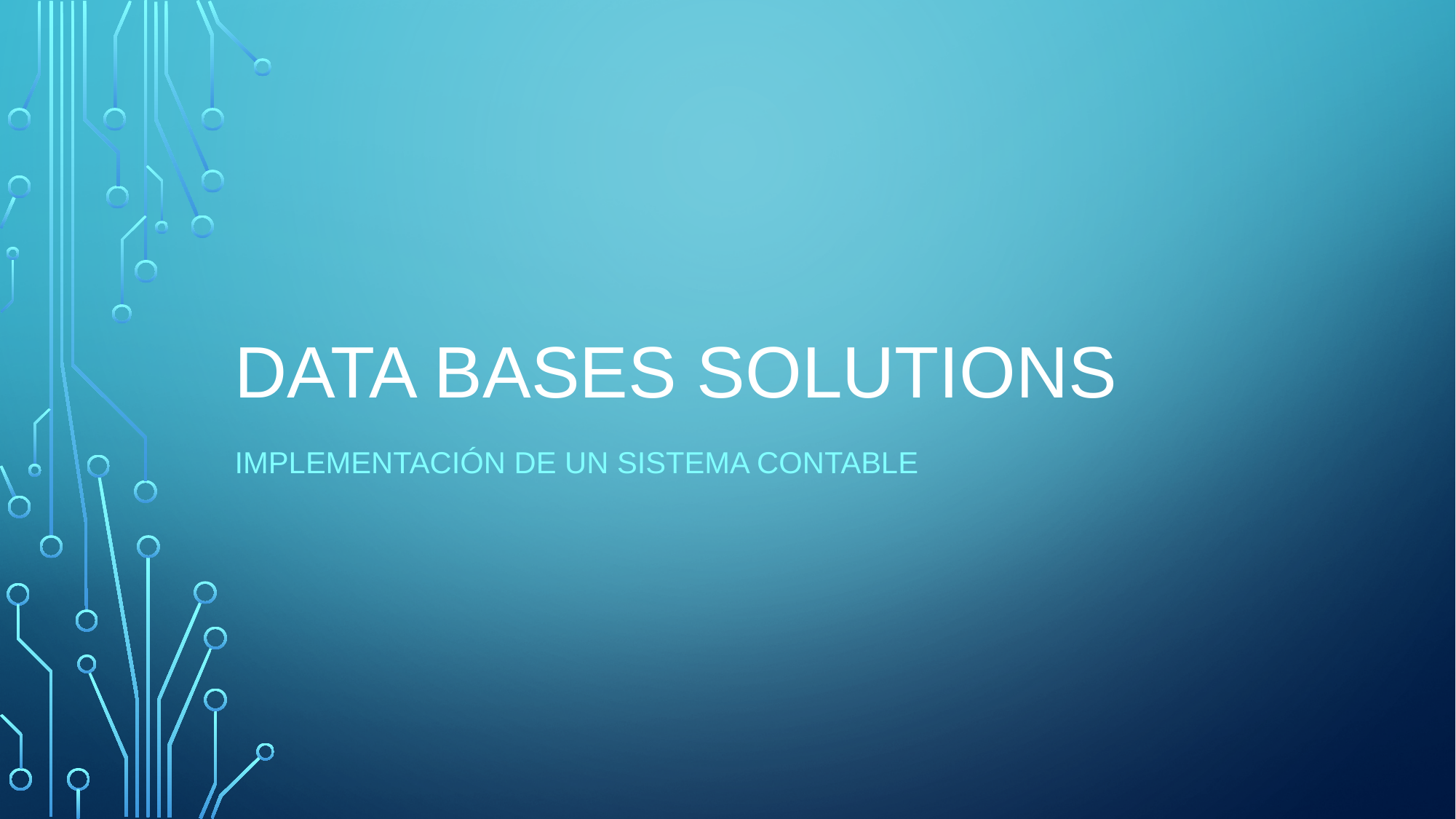

# Data bases solutions
Implementación de un sistema contable